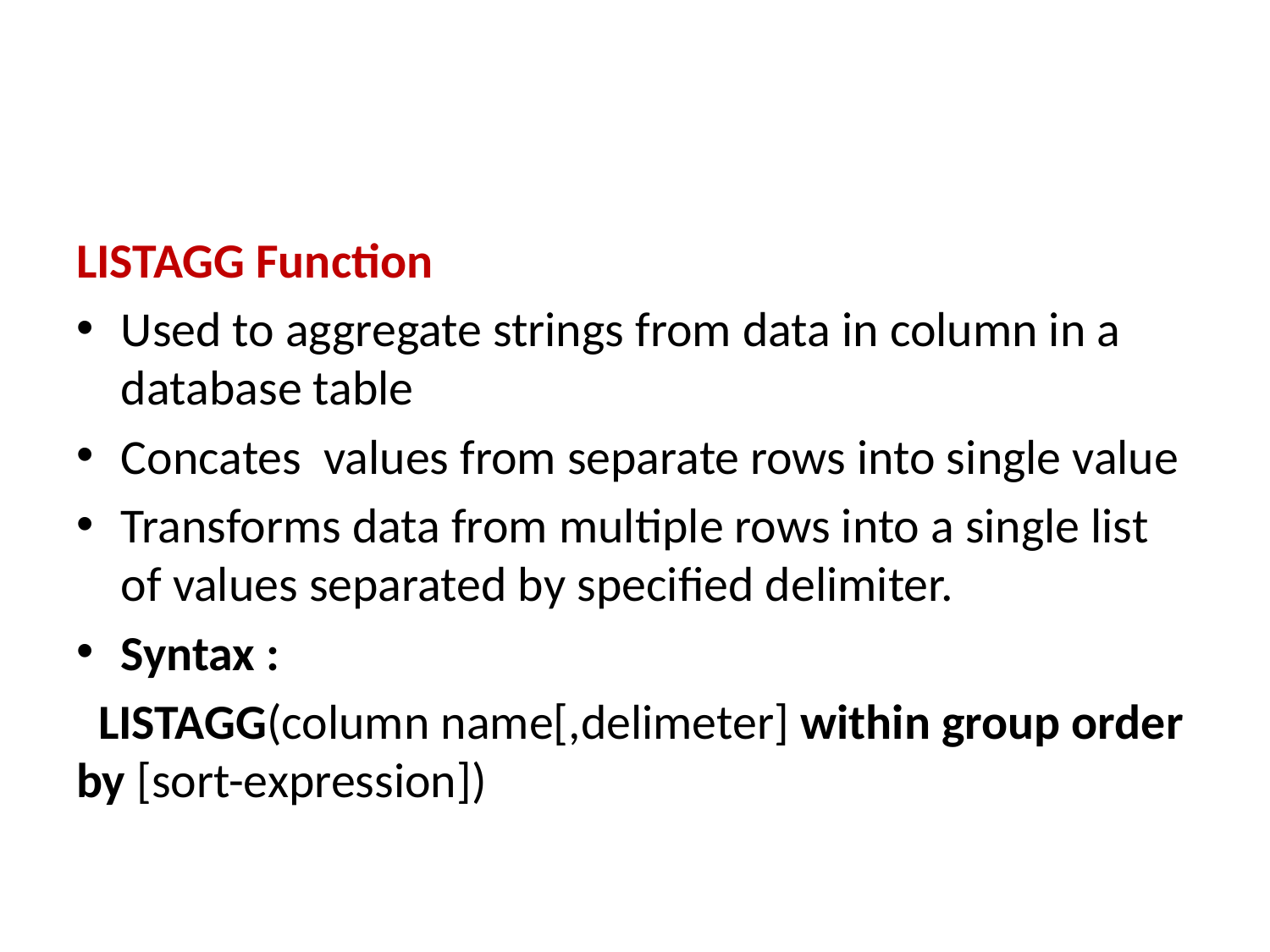

LISTAGG Function
Used to aggregate strings from data in column in a database table
Concates  values from separate rows into single value
Transforms data from multiple rows into a single list of values separated by specified delimiter.
Syntax :
  LISTAGG(column name[,delimeter] within group order by [sort-expression])